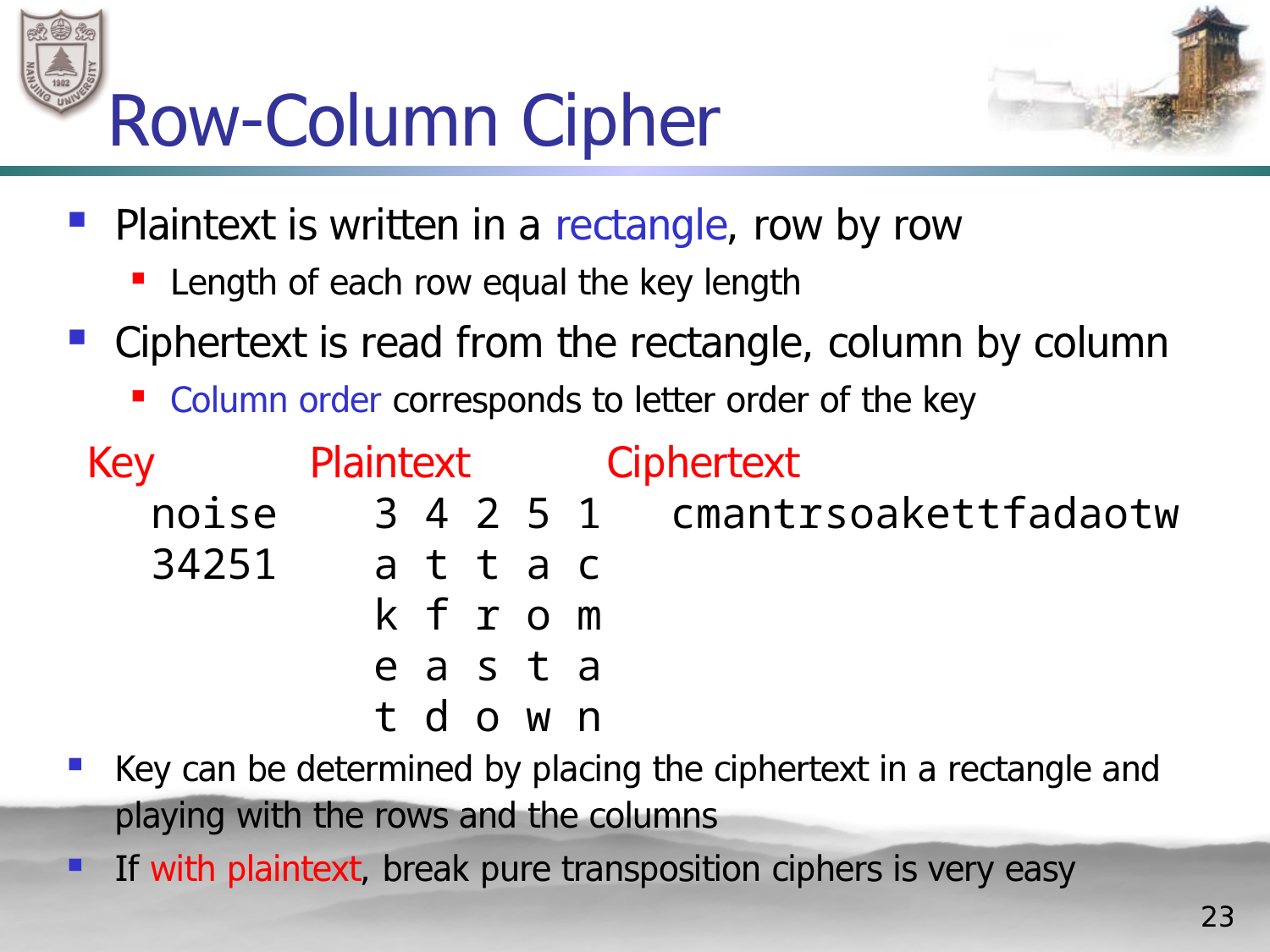

# Row-Column Cipher
Plaintext is written in a rectangle, row by row
Length of each row equal the key length
Ciphertext is read from the rectangle, column by column
Column order corresponds to letter order of the key
Key
noise
34251
Plaintext
3 4 2 5 1
a t t a c
k f r o m
e a s t a
t d o w n
Ciphertext
cmantrsoakettfadaotw
Key can be determined by placing the ciphertext in a rectangle and playing with the rows and the columns
If with plaintext, break pure transposition ciphers is very easy
23